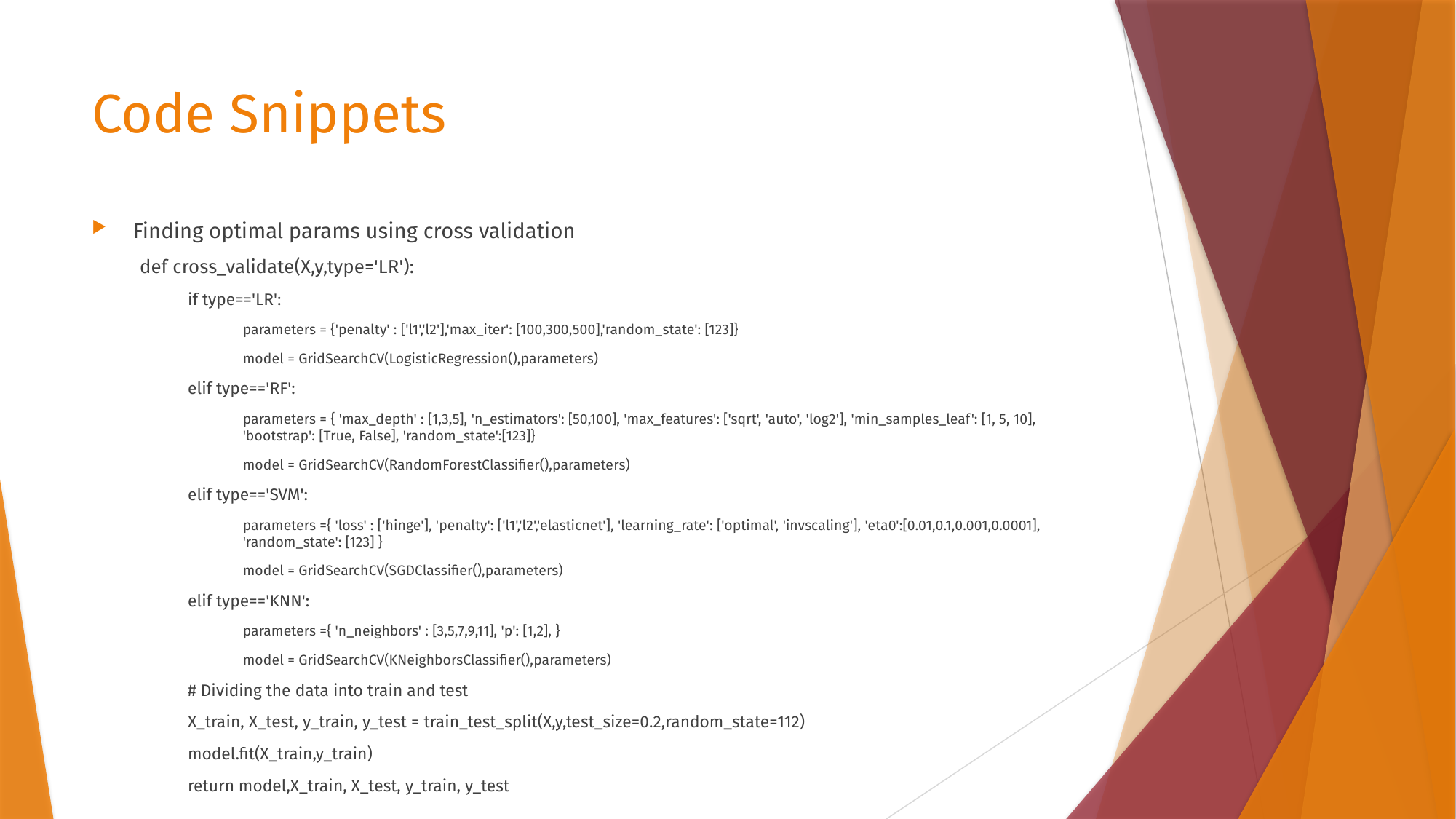

# Code Snippets
Finding optimal params using cross validation
def cross_validate(X,y,type='LR'):
if type=='LR':
parameters = {'penalty' : ['l1','l2'],'max_iter': [100,300,500],'random_state': [123]}
model = GridSearchCV(LogisticRegression(),parameters)
elif type=='RF':
parameters = { 'max_depth' : [1,3,5], 'n_estimators': [50,100], 'max_features': ['sqrt', 'auto', 'log2'], 'min_samples_leaf': [1, 5, 10], 'bootstrap': [True, False], 'random_state':[123]}
model = GridSearchCV(RandomForestClassifier(),parameters)
elif type=='SVM':
parameters ={ 'loss' : ['hinge'], 'penalty': ['l1','l2','elasticnet'], 'learning_rate': ['optimal', 'invscaling'], 'eta0':[0.01,0.1,0.001,0.0001], 'random_state': [123] }
model = GridSearchCV(SGDClassifier(),parameters)
elif type=='KNN':
parameters ={ 'n_neighbors' : [3,5,7,9,11], 'p': [1,2], }
model = GridSearchCV(KNeighborsClassifier(),parameters)
# Dividing the data into train and test
X_train, X_test, y_train, y_test = train_test_split(X,y,test_size=0.2,random_state=112)
model.fit(X_train,y_train)
return model,X_train, X_test, y_train, y_test